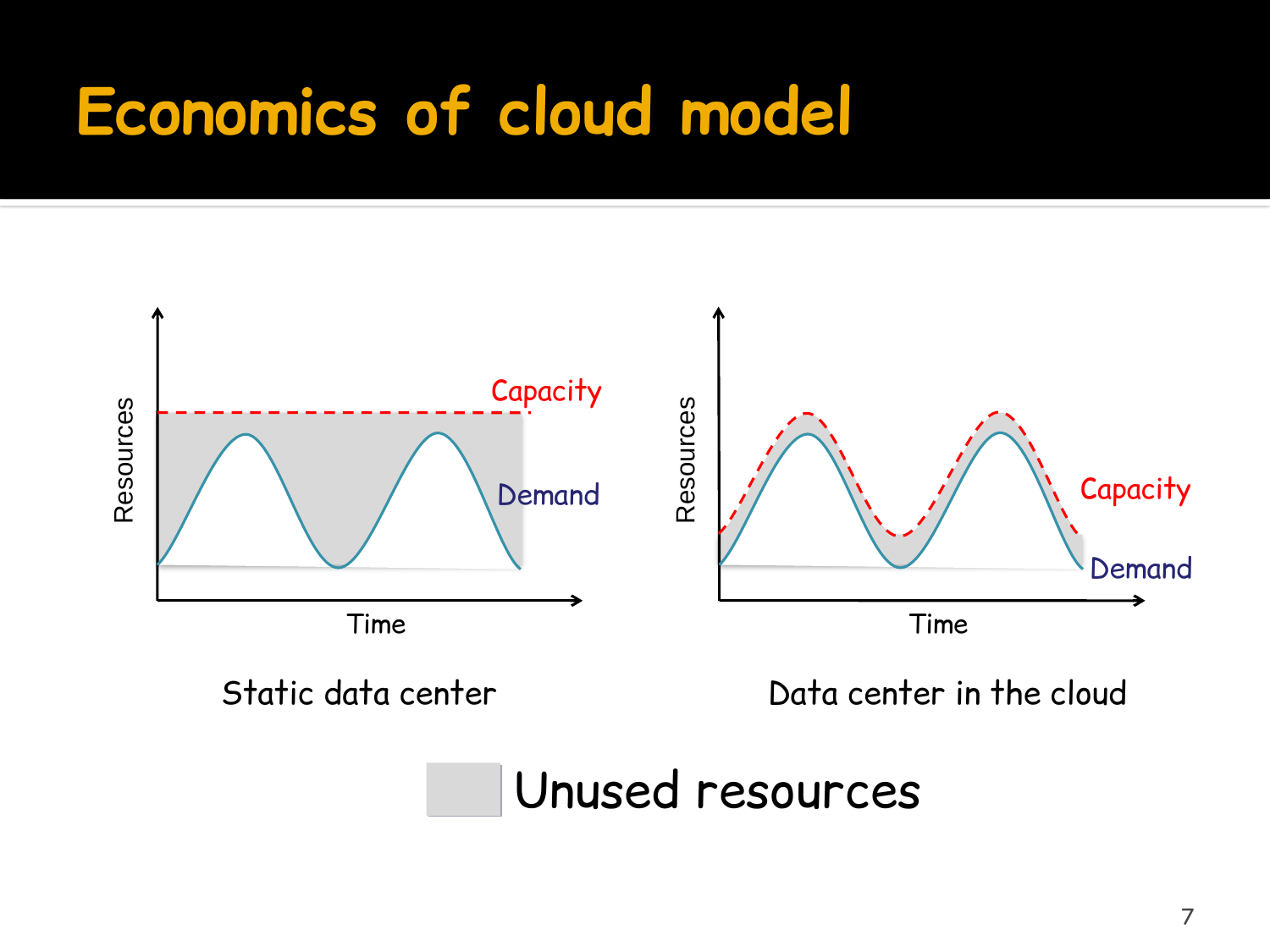

# Economics of cloud model
Resources

Capacity
Demand
Time
Capacity
Resources

Demand
Time

Unused resources

Static data center
Data center in the cloud
7